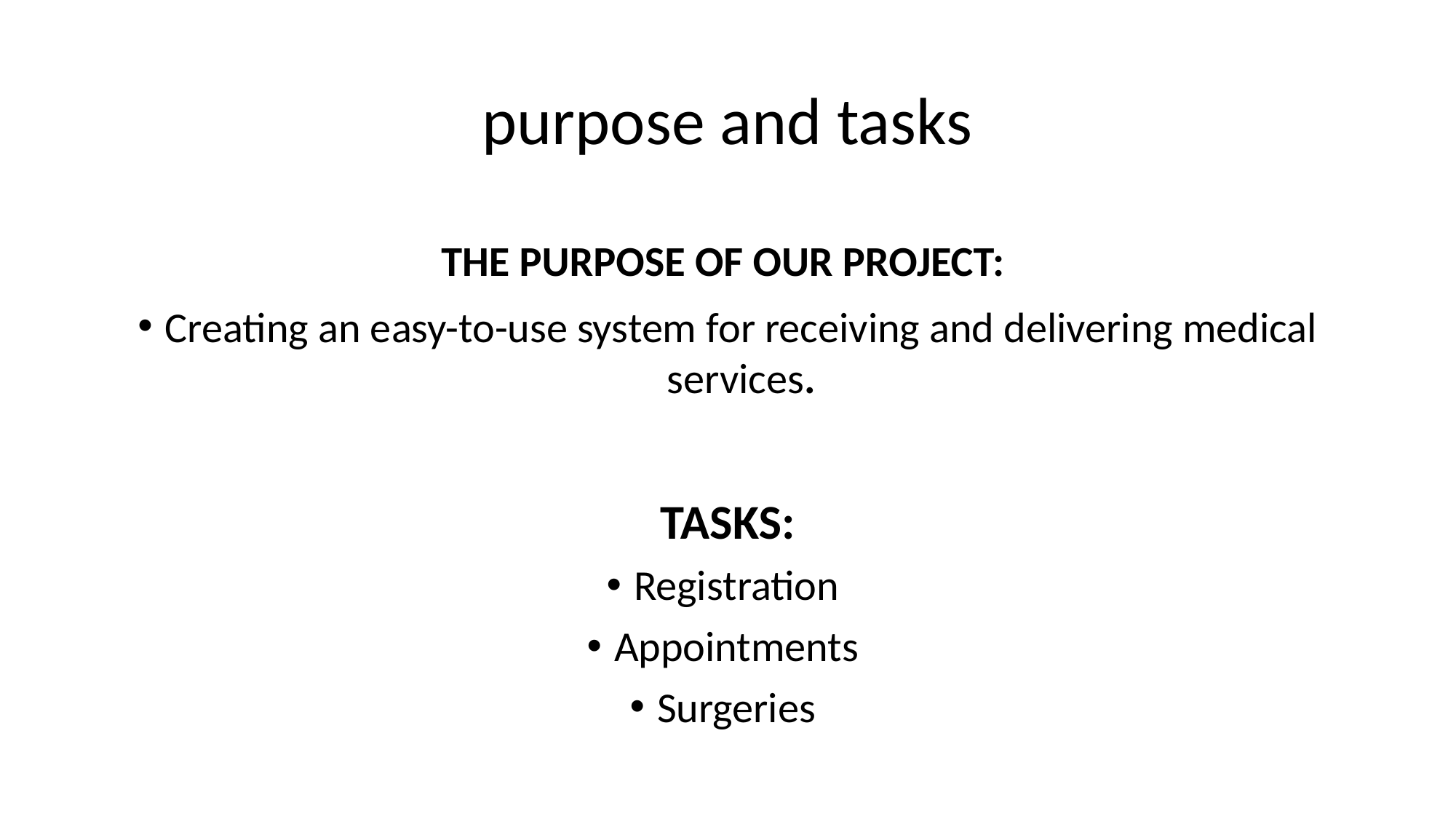

# purpose and tasks
THE PURPOSE OF OUR PROJECT:
Creating an easy-to-use system for receiving and delivering medical services.

TASKS:
Registration
Appointments
Surgeries